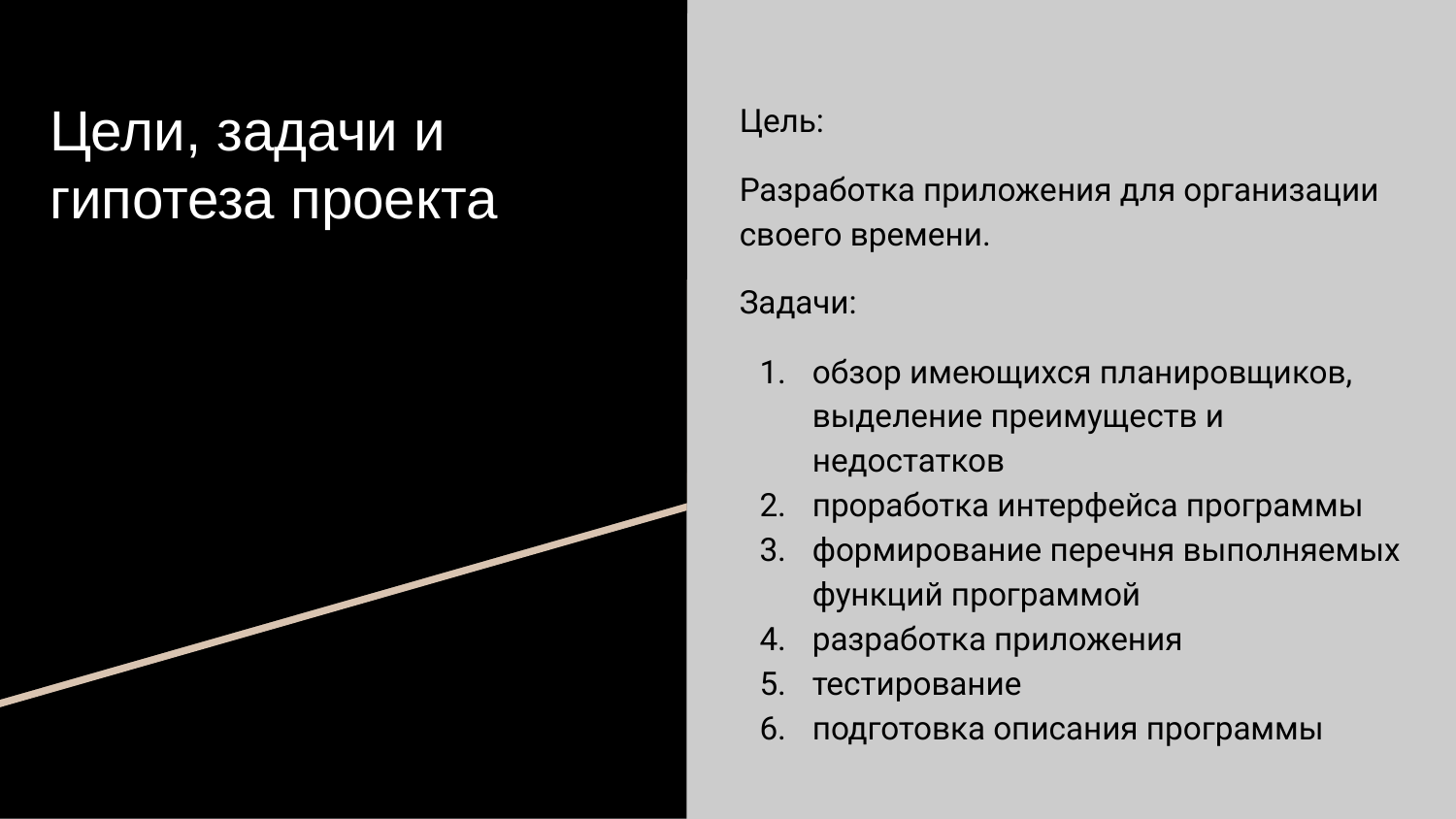

# Цели, задачи и гипотеза проекта
Цель:
Разработка приложения для организации своего времени.
Задачи:
обзор имеющихся планировщиков, выделение преимуществ и недостатков
проработка интерфейса программы
формирование перечня выполняемых функций программой
разработка приложения
тестирование
подготовка описания программы